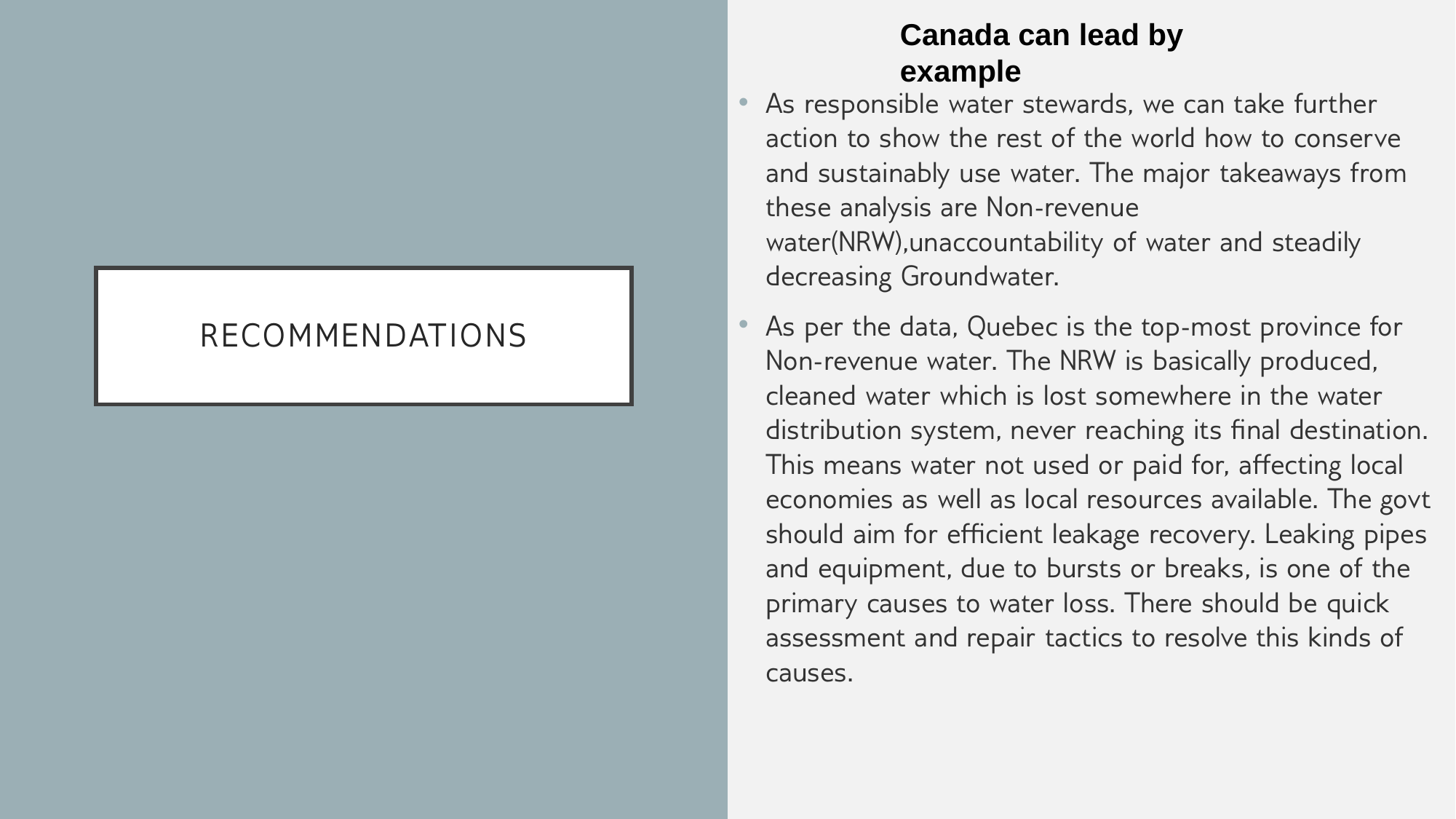

Canada can lead by example
As responsible water stewards, we can take further action to show the rest of the world how to conserve and sustainably use water. The major takeaways from these analysis are Non-revenue water(NRW),unaccountability of water and steadily decreasing Groundwater.
As per the data, Quebec is the top-most province for Non-revenue water. The NRW is basically produced, cleaned water which is lost somewhere in the water distribution system, never reaching its final destination. This means water not used or paid for, affecting local economies as well as local resources available. The govt should aim for efficient leakage recovery. Leaking pipes and equipment, due to bursts or breaks, is one of the primary causes to water loss. There should be quick assessment and repair tactics to resolve this kinds of causes.
# Recommendations